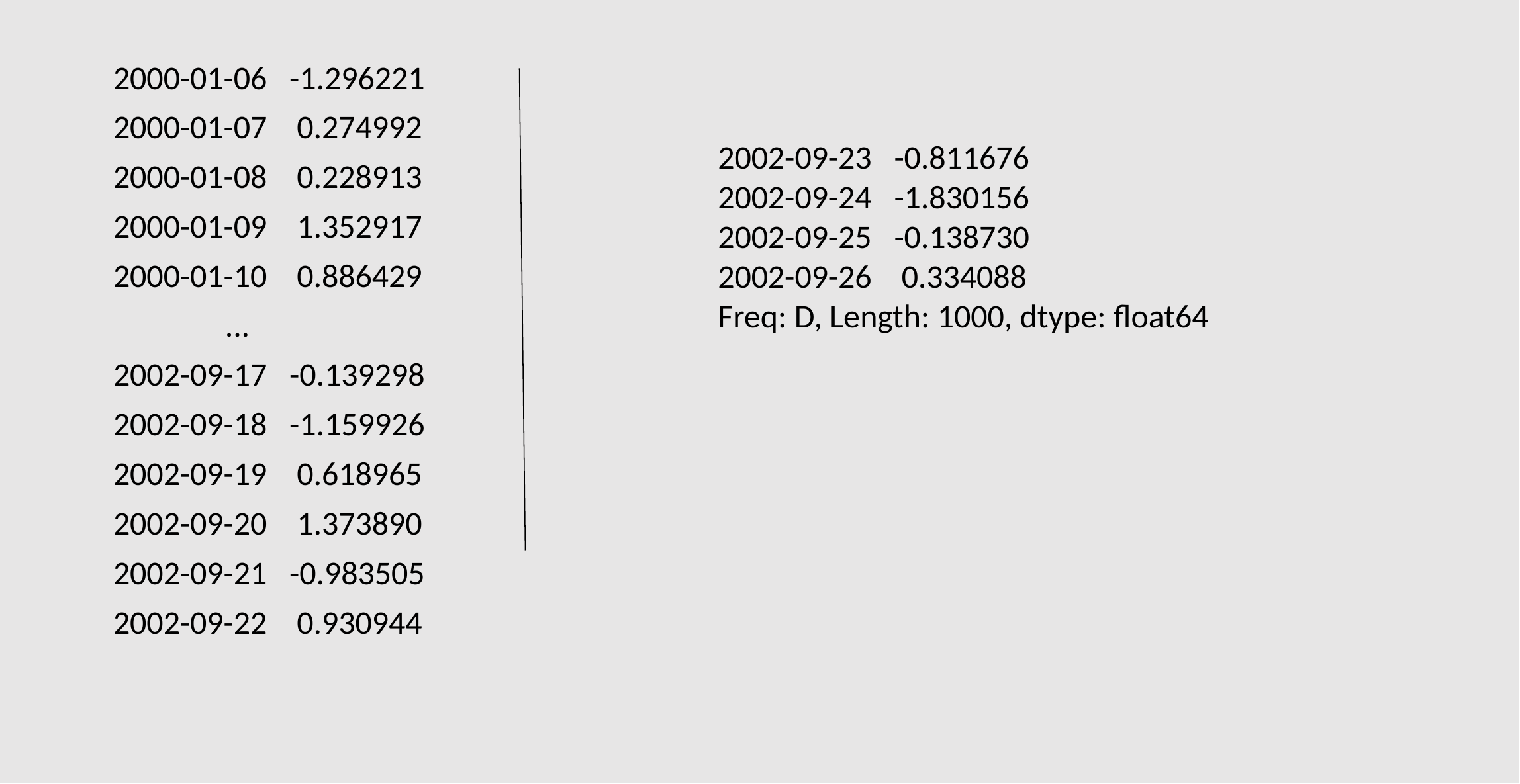

2000-01-06   -1.296221
2000-01-07    0.274992
2000-01-08    0.228913
2000-01-09    1.352917
2000-01-10    0.886429
               ...
2002-09-17   -0.139298
2002-09-18   -1.159926
2002-09-19    0.618965
2002-09-20    1.373890
2002-09-21   -0.983505
2002-09-22    0.930944
2002-09-23   -0.811676
2002-09-24   -1.830156
2002-09-25   -0.138730
2002-09-26    0.334088
Freq: D, Length: 1000, dtype: float64